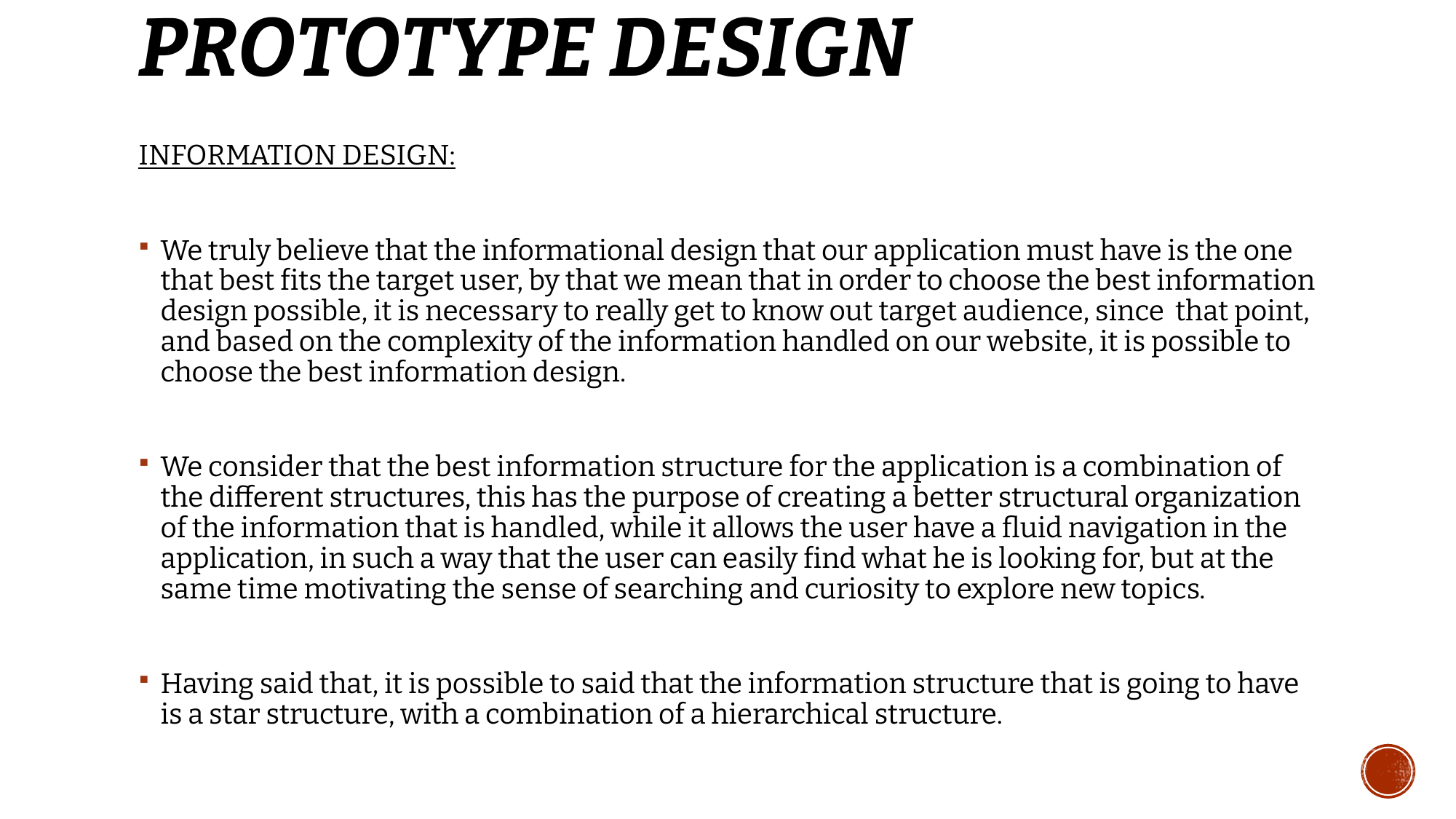

# Prototype design
INFORMATION DESIGN:

We truly believe that the informational design that our application must have is the one that best fits the target user, by that we mean that in order to choose the best information design possible, it is necessary to really get to know out target audience, since  that point, and based on the complexity of the information handled on our website, it is possible to choose the best information design.

We consider that the best information structure for the application is a combination of the different structures, this has the purpose of creating a better structural organization of the information that is handled, while it allows the user have a fluid navigation in the application, in such a way that the user can easily find what he is looking for, but at the same time motivating the sense of searching and curiosity to explore new topics.

Having said that, it is possible to said that the information structure that is going to have is a star structure, with a combination of a hierarchical structure.